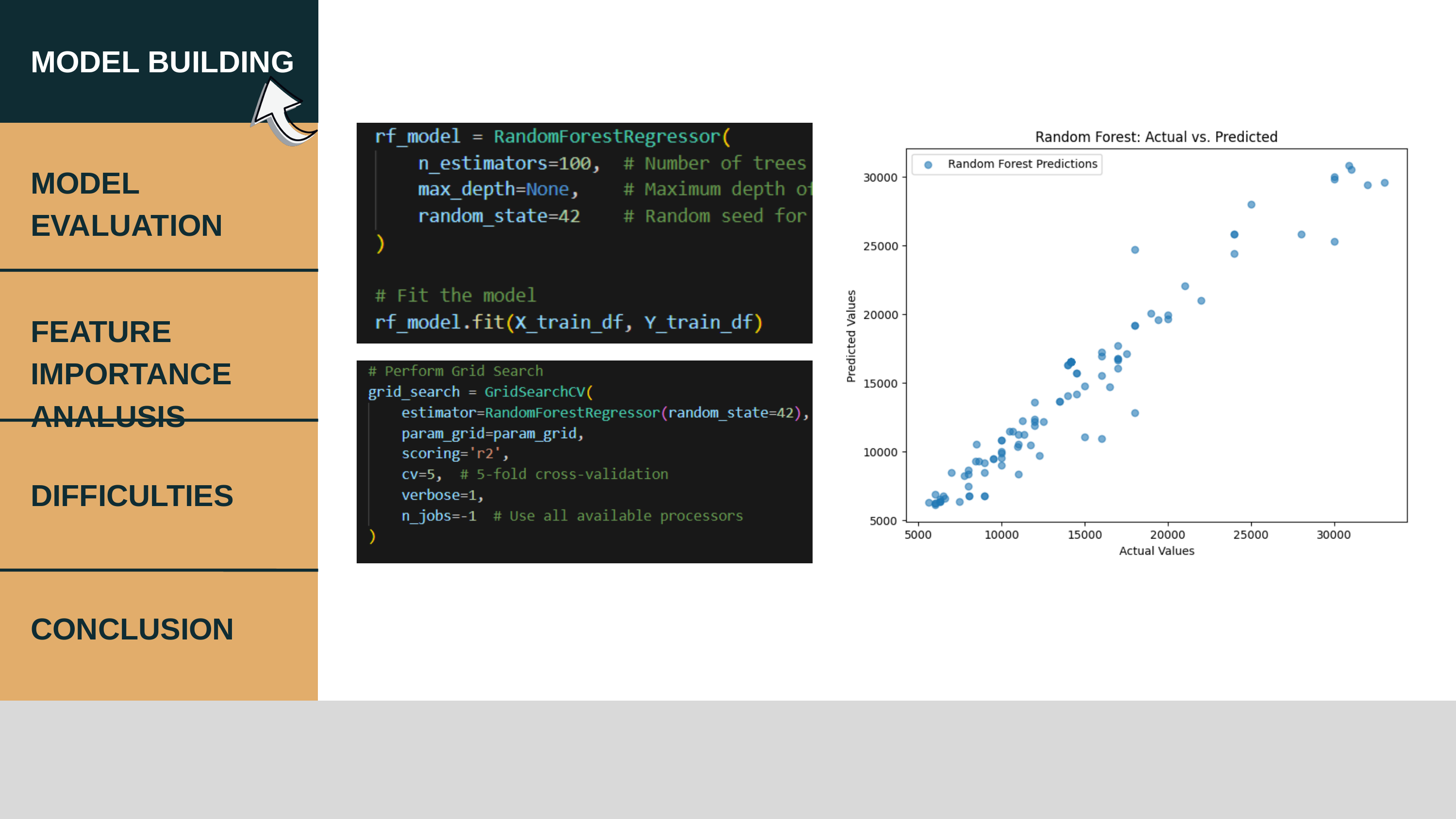

MODEL BUILDING

MODEL EVALUATION

FEATURE IMPORTANCE
ANALUSIS

DIFFICULTIES

CONCLUSION